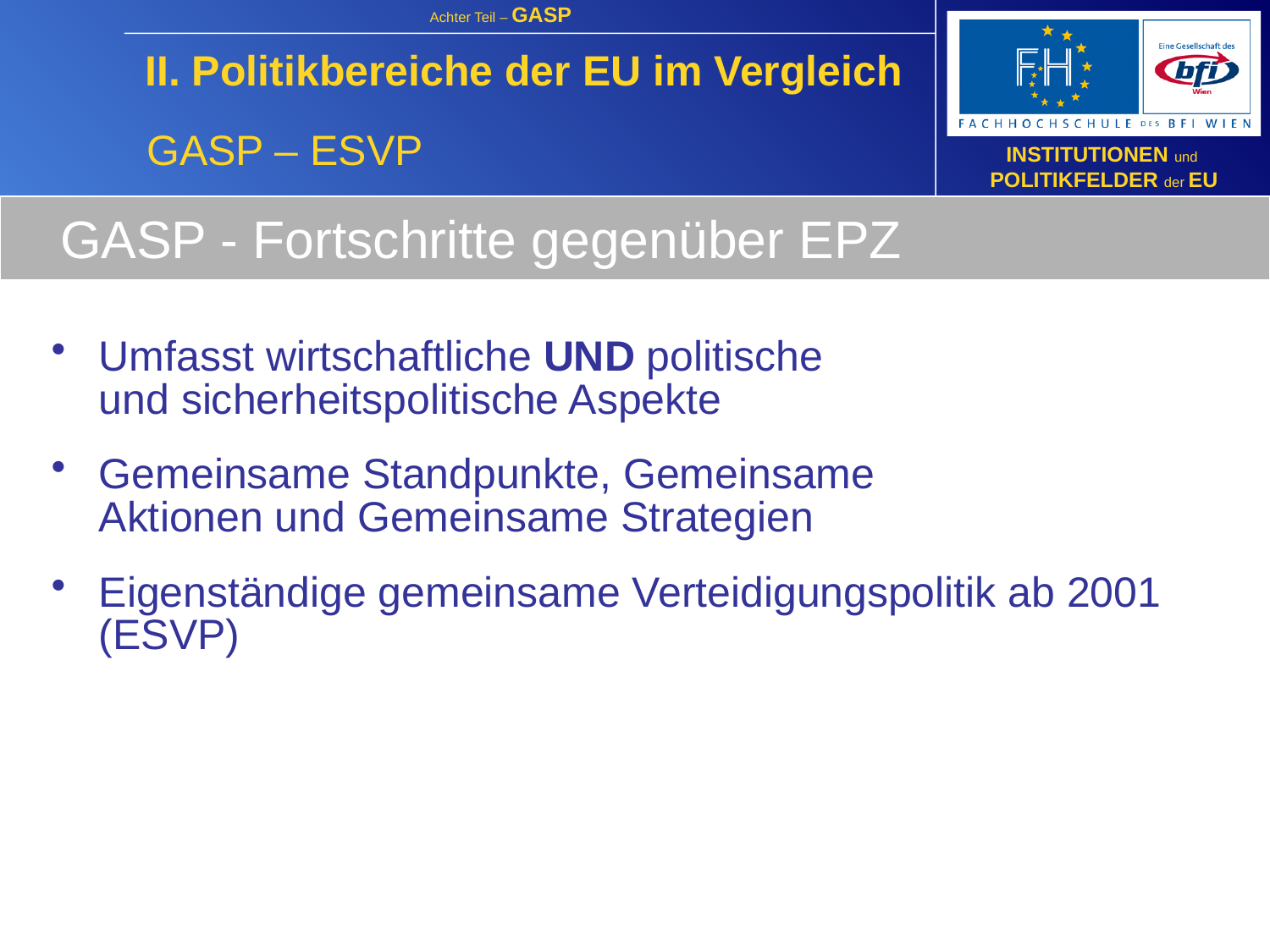

II. Politikbereiche der EU im Vergleich
GASP – ESVP

	GASP - Fortschritte gegenüber EPZ
Umfasst wirtschaftliche UND politische
und sicherheitspolitische Aspekte
Gemeinsame Standpunkte, Gemeinsame
Aktionen und Gemeinsame Strategien
Eigenständige gemeinsame Verteidigungspolitik ab 2001 (ESVP)